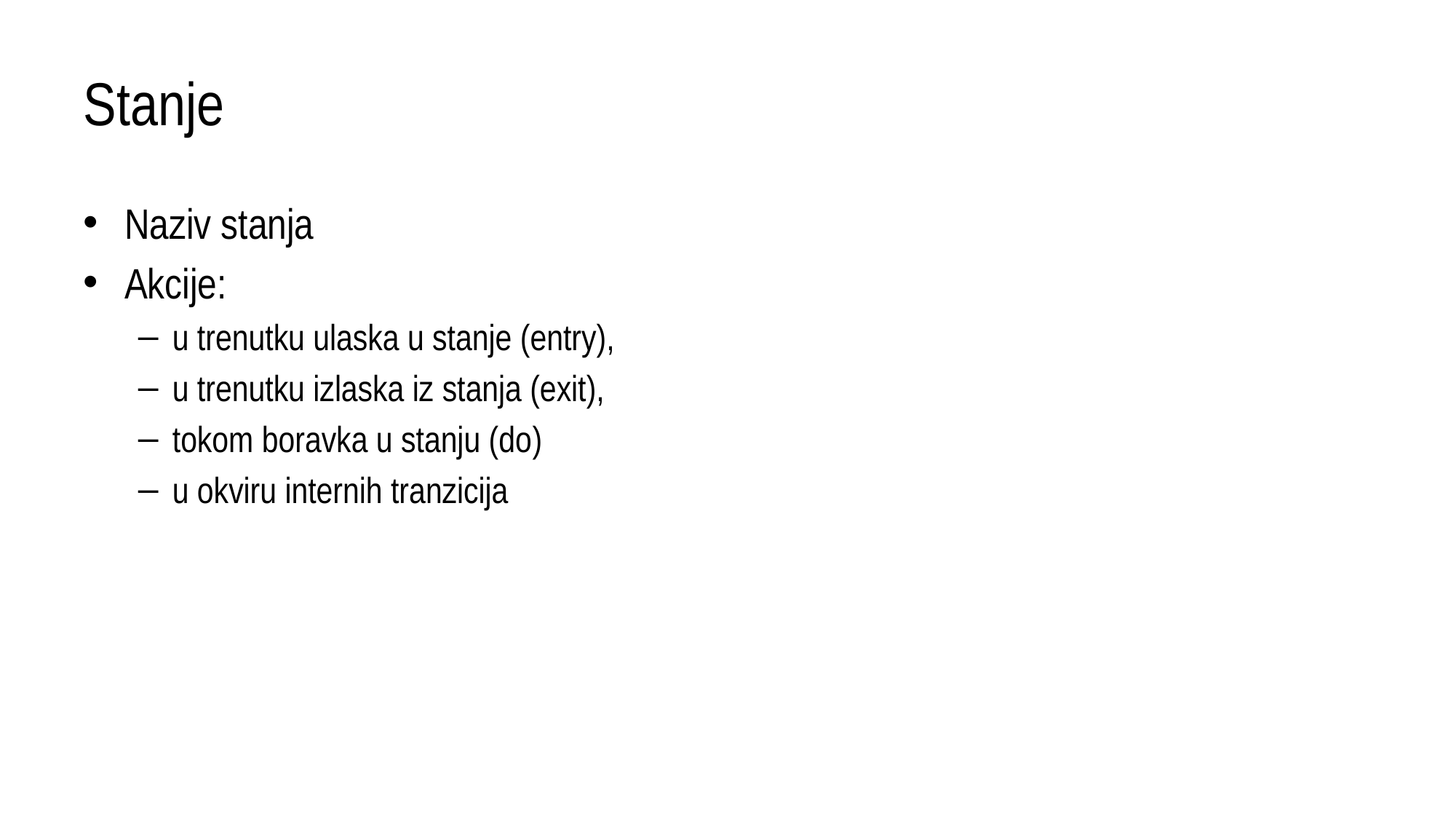

# Stanje
Naziv stanja
Akcije:
u trenutku ulaska u stanje (entry),
u trenutku izlaska iz stanja (exit),
tokom boravka u stanju (do)
u okviru internih tranzicija